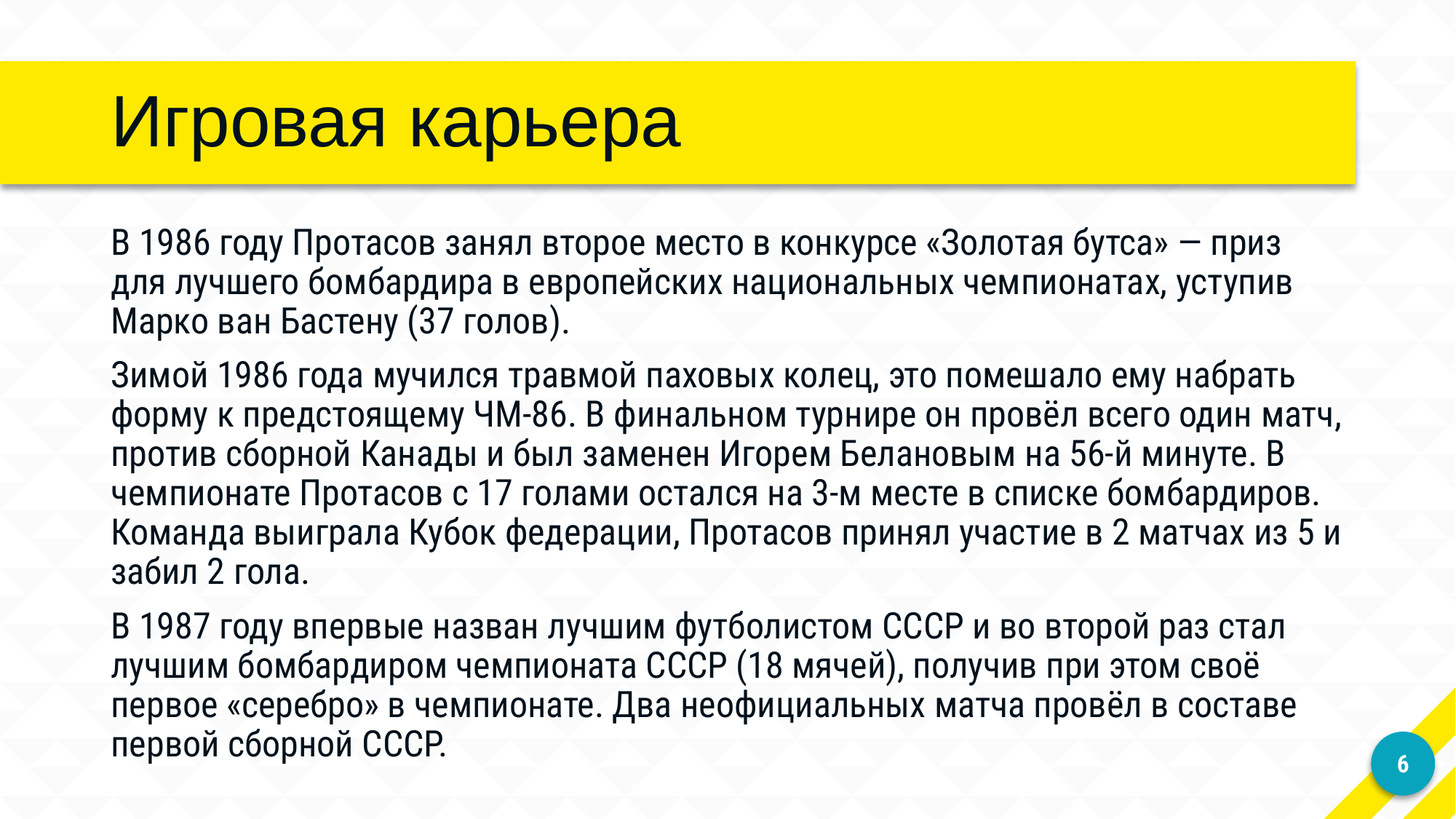

# Игровая карьера
В 1986 году Протасов занял второе место в конкурсе «Золотая бутса» — приз для лучшего бомбардира в европейских национальных чемпионатах, уступив Марко ван Бастену (37 голов).
Зимой 1986 года мучился травмой паховых колец, это помешало ему набрать форму к предстоящему ЧМ-86. В финальном турнире он провёл всего один матч, против сборной Канады и был заменен Игорем Белановым на 56-й минуте. В чемпионате Протасов с 17 голами остался на 3-м месте в списке бомбардиров. Команда выиграла Кубок федерации, Протасов принял участие в 2 матчах из 5 и забил 2 гола.
В 1987 году впервые назван лучшим футболистом СССР и во второй раз стал лучшим бомбардиром чемпионата СССР (18 мячей), получив при этом своё первое «серебро» в чемпионате. Два неофициальных матча провёл в составе первой сборной СССР.